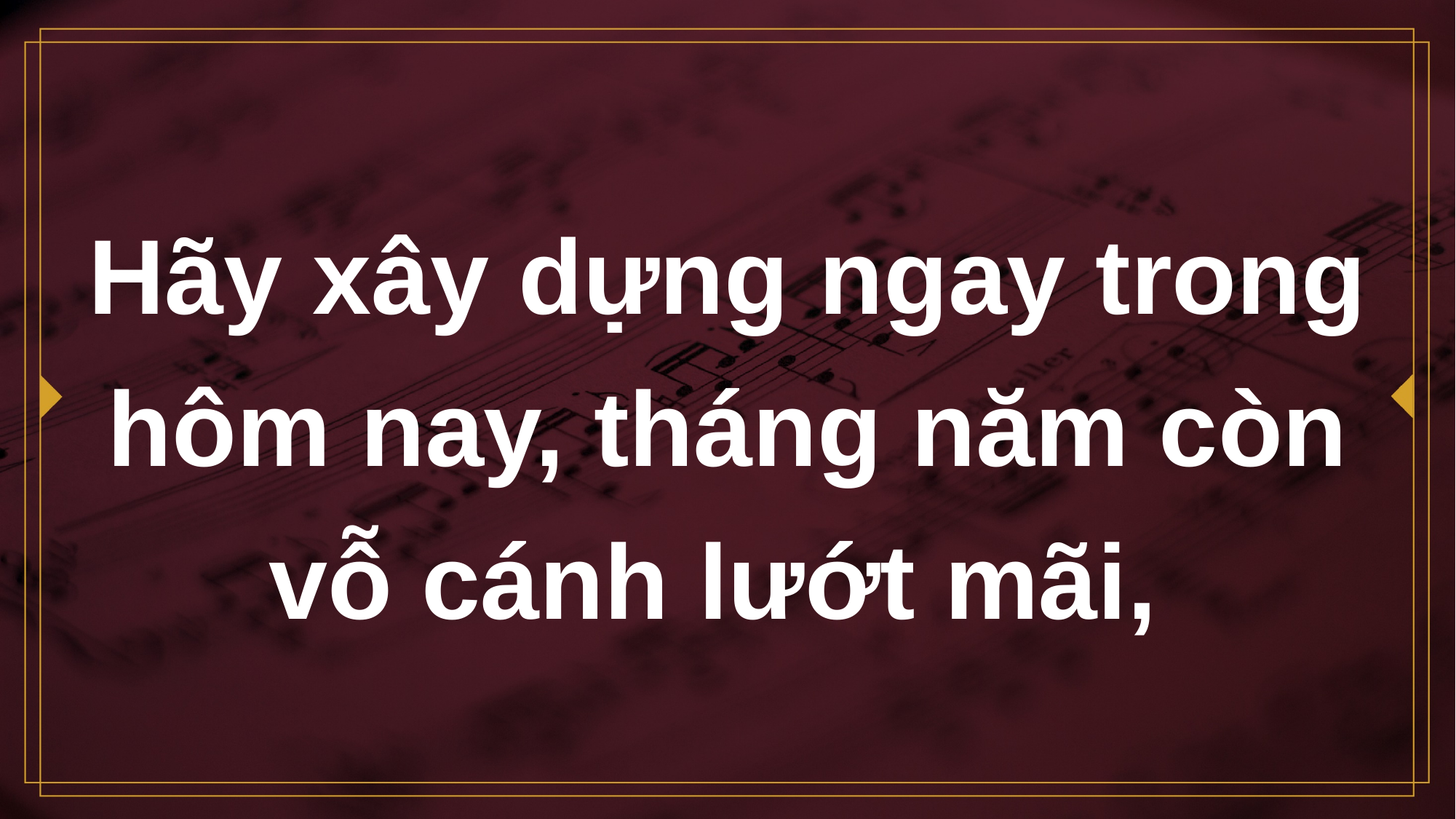

# Hãy xây dựng ngay trong hôm nay, tháng năm còn vỗ cánh lướt mãi,